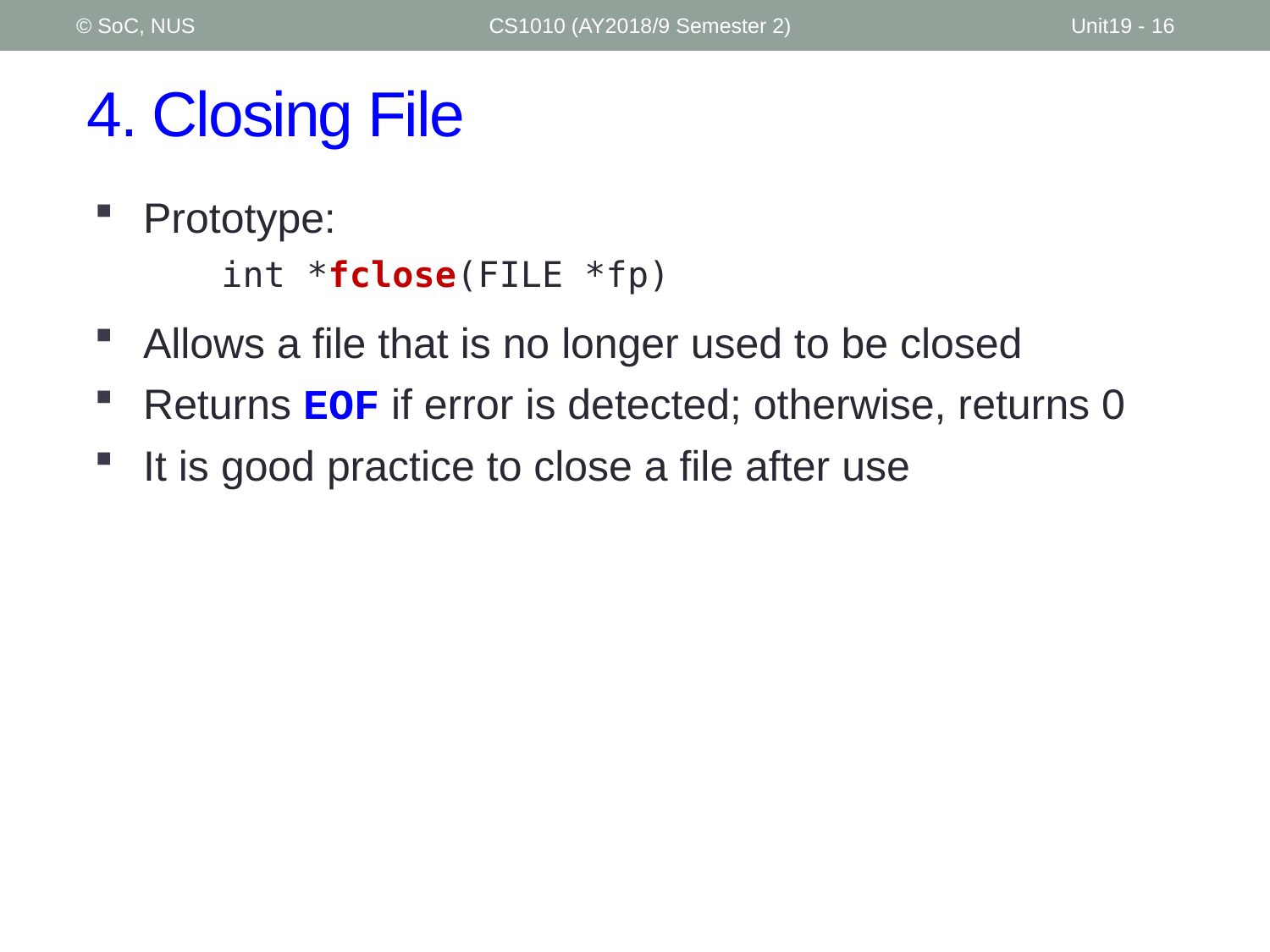

© SoC, NUS
CS1010 (AY2018/9 Semester 2)
Unit19 - 16
# 4. Closing File
Prototype:
	int *fclose(FILE *fp)
Allows a file that is no longer used to be closed
Returns EOF if error is detected; otherwise, returns 0
It is good practice to close a file after use